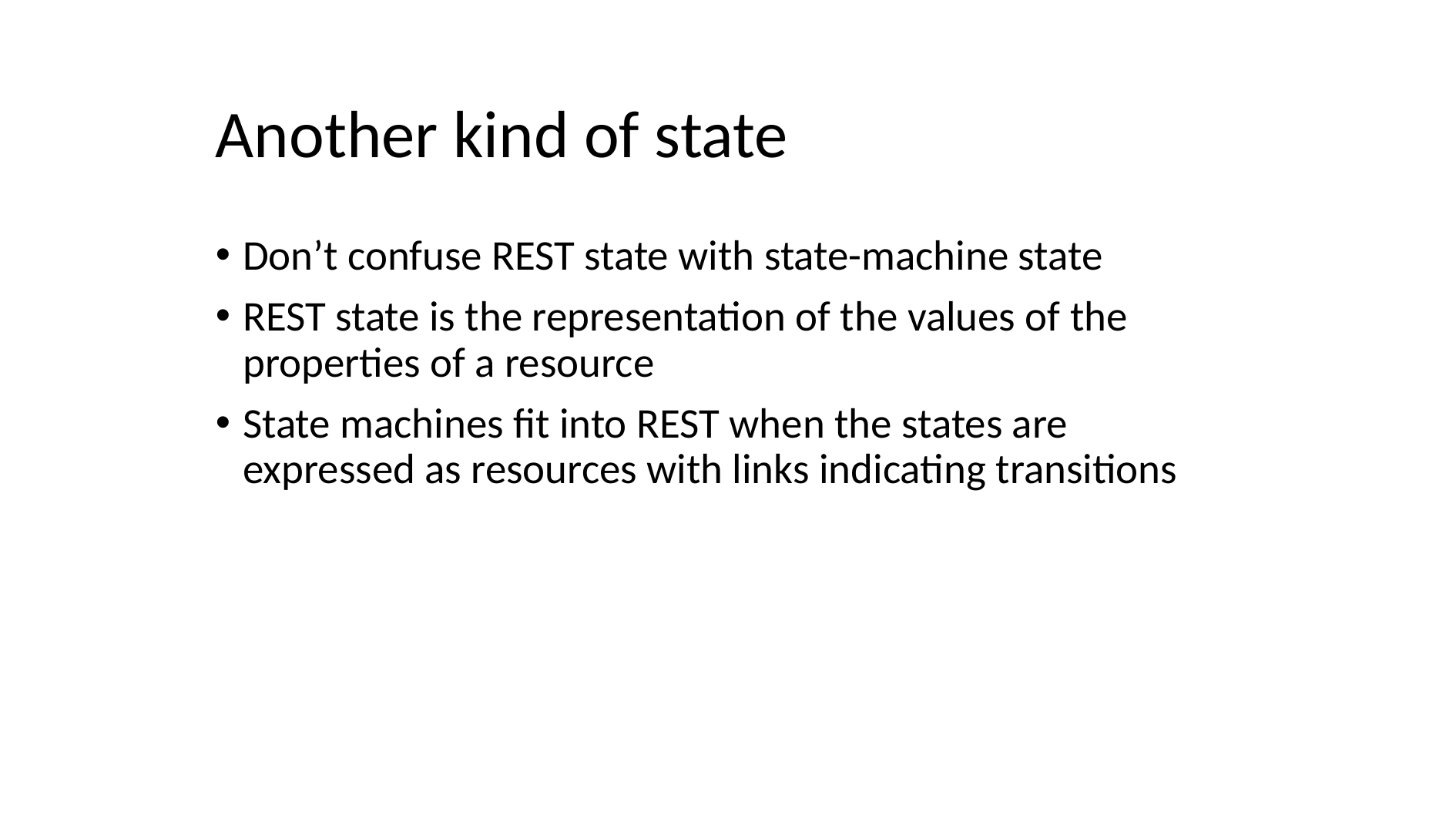

# Another kind of state
Don’t confuse REST state with state-machine state
REST state is the representation of the values of the properties of a resource
State machines fit into REST when the states are expressed as resources with links indicating transitions